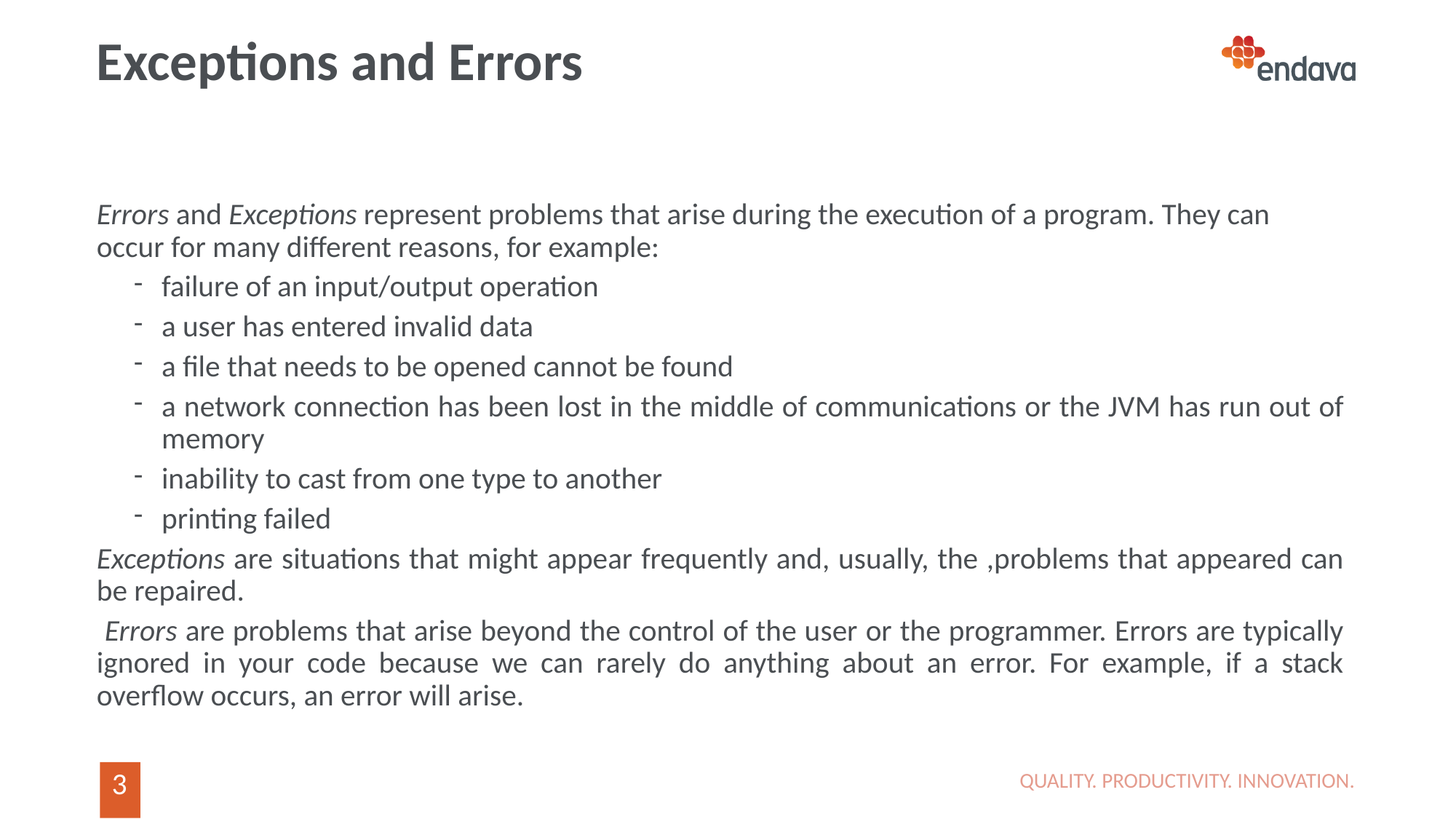

# Exceptions and Errors
Errors and Exceptions represent problems that arise during the execution of a program. They can occur for many different reasons, for example:
failure of an input/output operation
a user has entered invalid data
a file that needs to be opened cannot be found
a network connection has been lost in the middle of communications or the JVM has run out of memory
inability to cast from one type to another
printing failed
Exceptions are situations that might appear frequently and, usually, the ,problems that appeared can be repaired.
 Errors are problems that arise beyond the control of the user or the programmer. Errors are typically ignored in your code because we can rarely do anything about an error. For example, if a stack overflow occurs, an error will arise.

QUALITY. PRODUCTIVITY. INNOVATION.